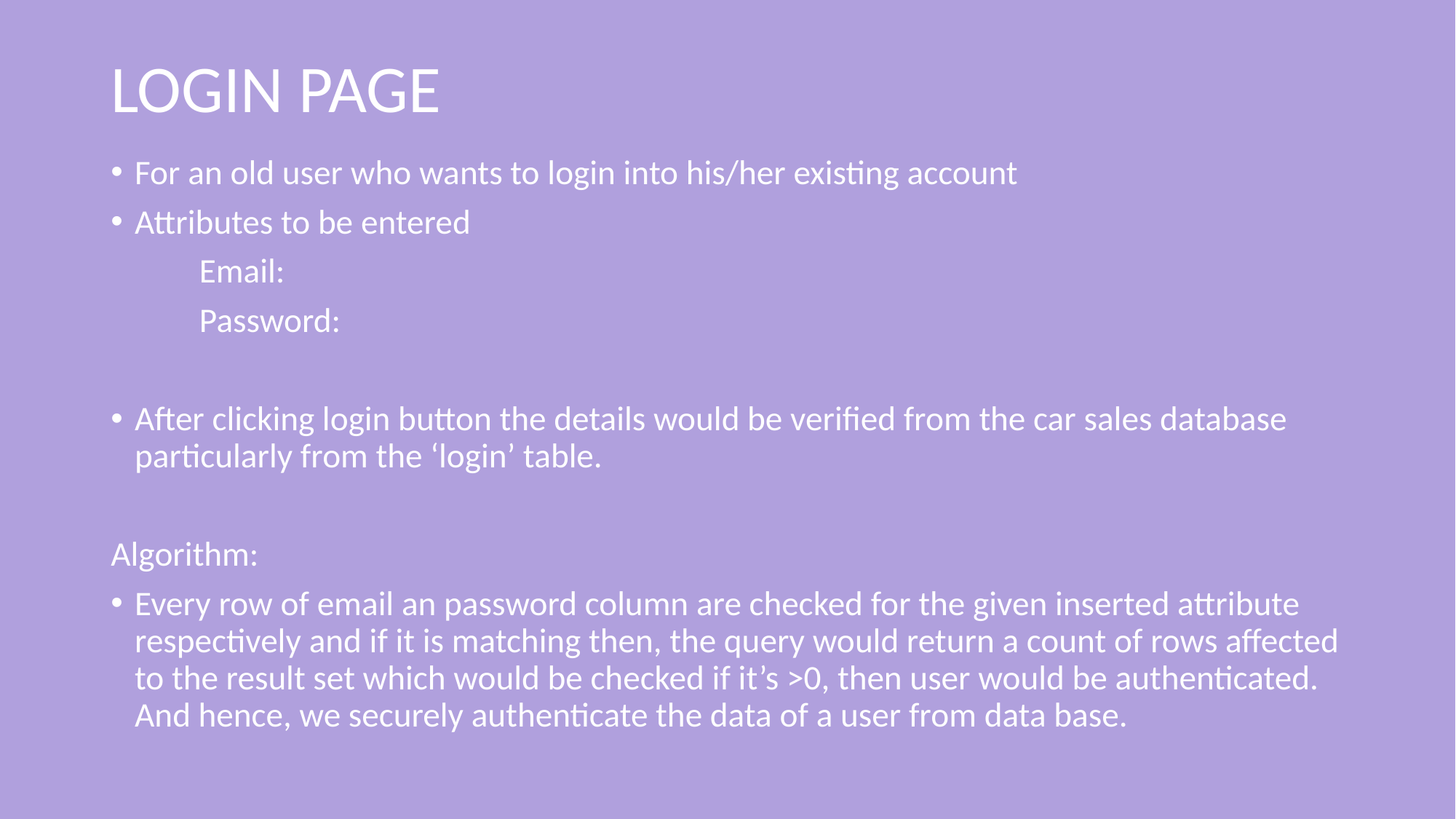

# LOGIN PAGE
For an old user who wants to login into his/her existing account
Attributes to be entered
	Email:
	Password:

After clicking login button the details would be verified from the car sales database particularly from the ‘login’ table.

Algorithm:
Every row of email an password column are checked for the given inserted attribute respectively and if it is matching then, the query would return a count of rows affected to the result set which would be checked if it’s >0, then user would be authenticated. And hence, we securely authenticate the data of a user from data base.